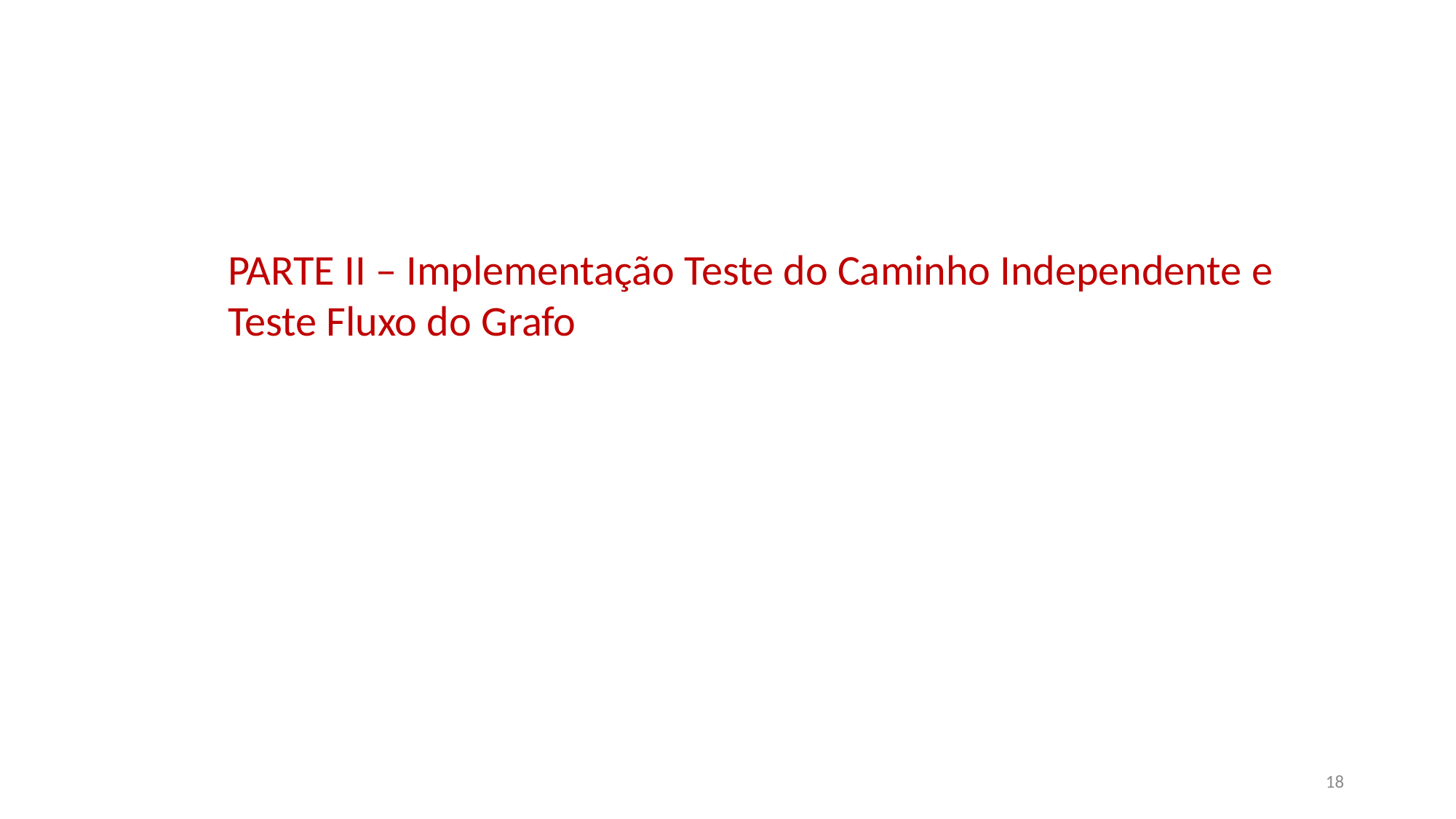

PARTE II – Implementação Teste do Caminho Independente e
Teste Fluxo do Grafo
18